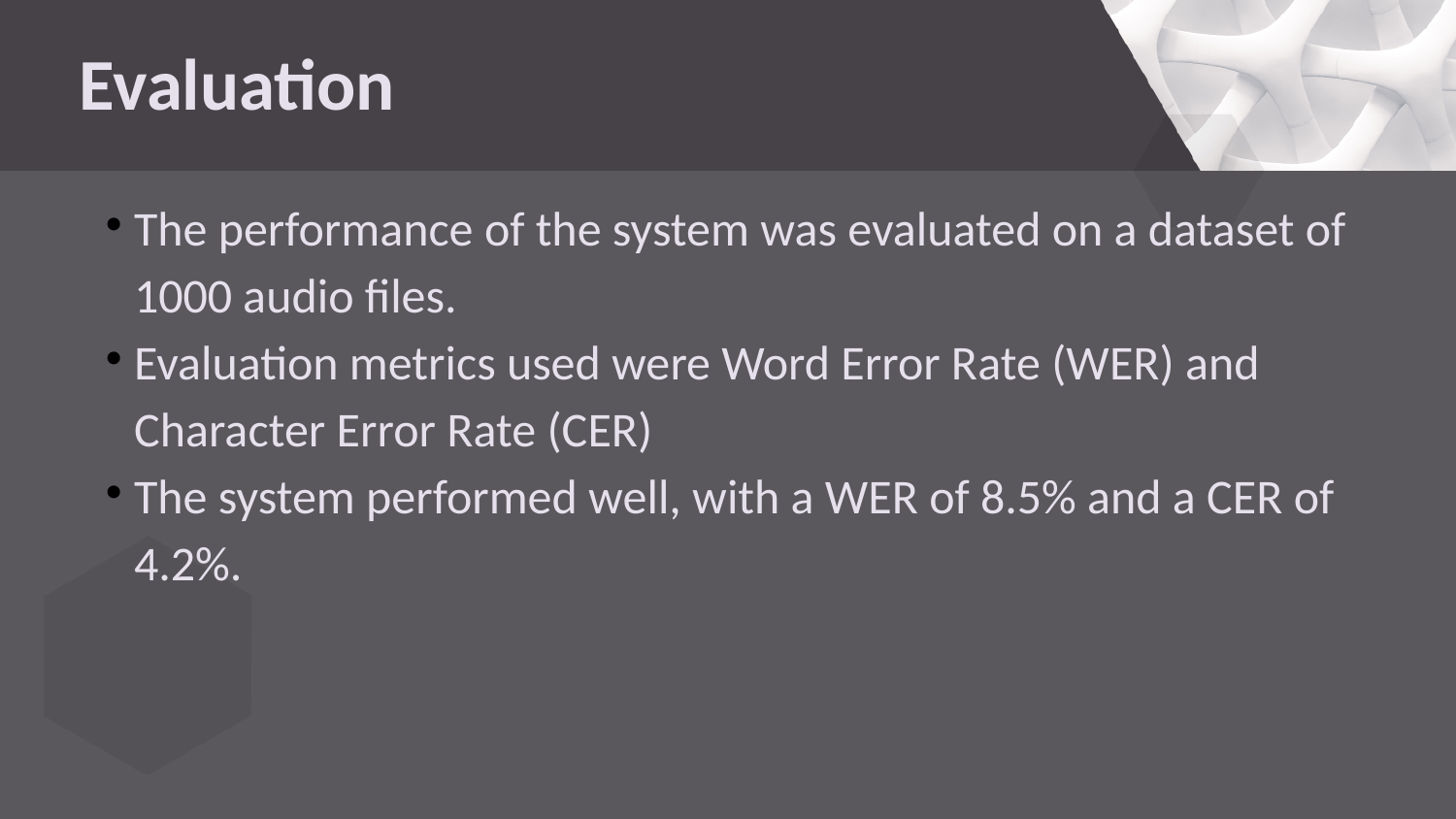

# Evaluation
The performance of the system was evaluated on a dataset of 1000 audio files.
Evaluation metrics used were Word Error Rate (WER) and Character Error Rate (CER)
The system performed well, with a WER of 8.5% and a CER of 4.2%.